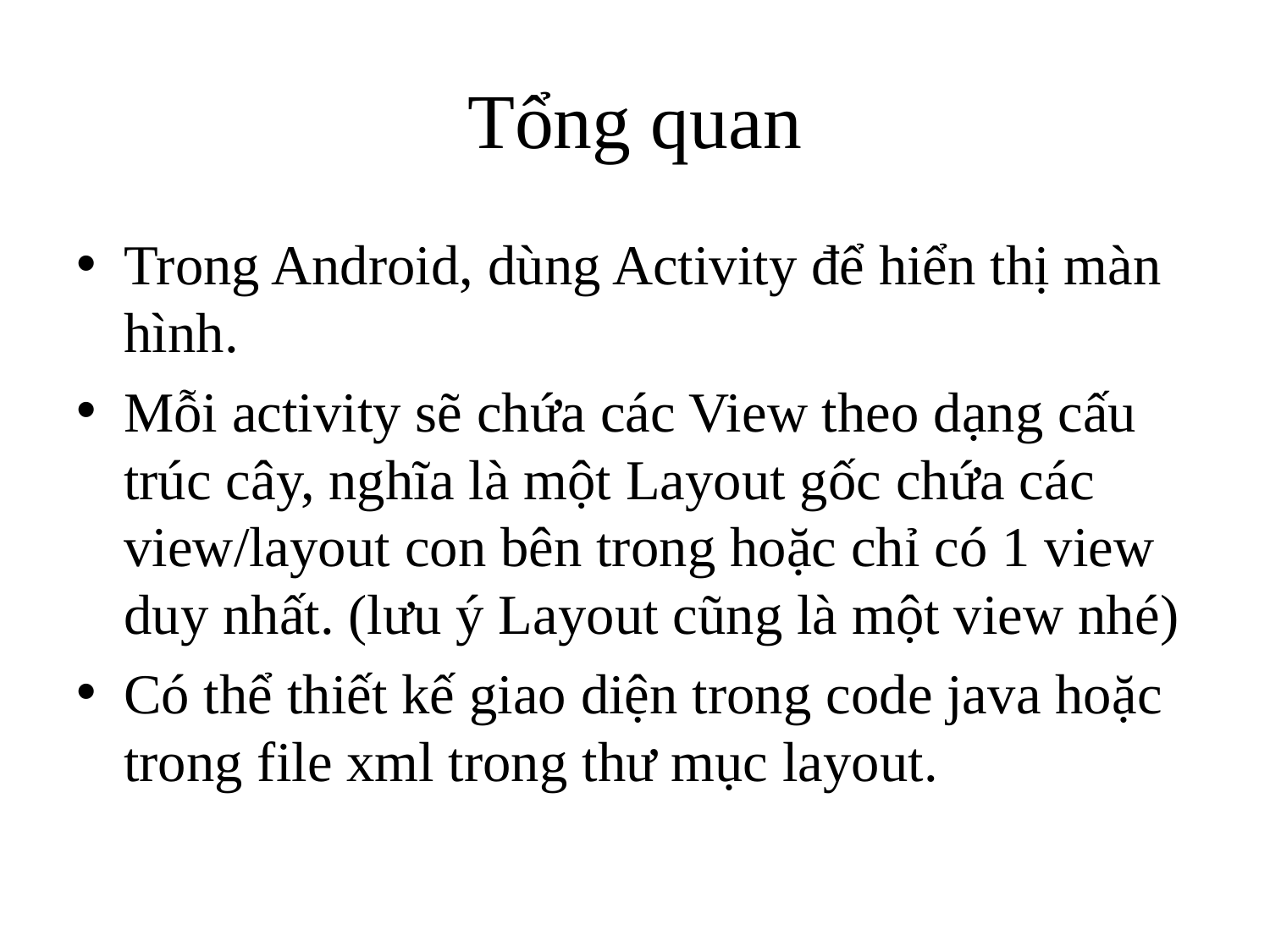

# Tổng quan
Trong Android, dùng Activity để hiển thị màn hình.
Mỗi activity sẽ chứa các View theo dạng cấu trúc cây, nghĩa là một Layout gốc chứa các view/layout con bên trong hoặc chỉ có 1 view duy nhất. (lưu ý Layout cũng là một view nhé)
Có thể thiết kế giao diện trong code java hoặc trong file xml trong thư mục layout.